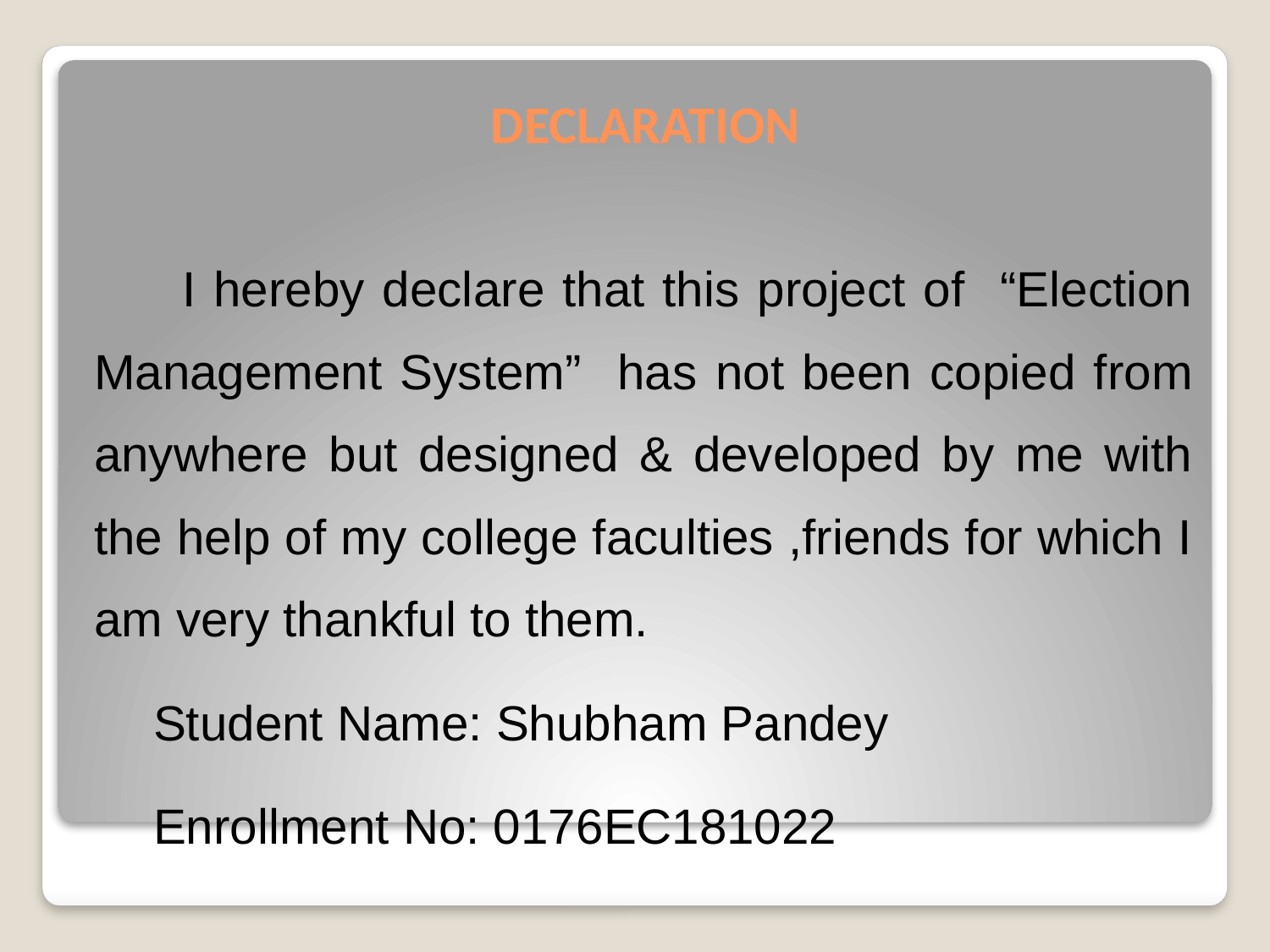

# DECLARATION
       I hereby declare that this project of  “Election Management System”  has not been copied from anywhere but designed & developed by me with the help of my college faculties ,friends for which I am very thankful to them.
       Student Name: Shubham Pandey
       Enrollment No: 0176EC181022